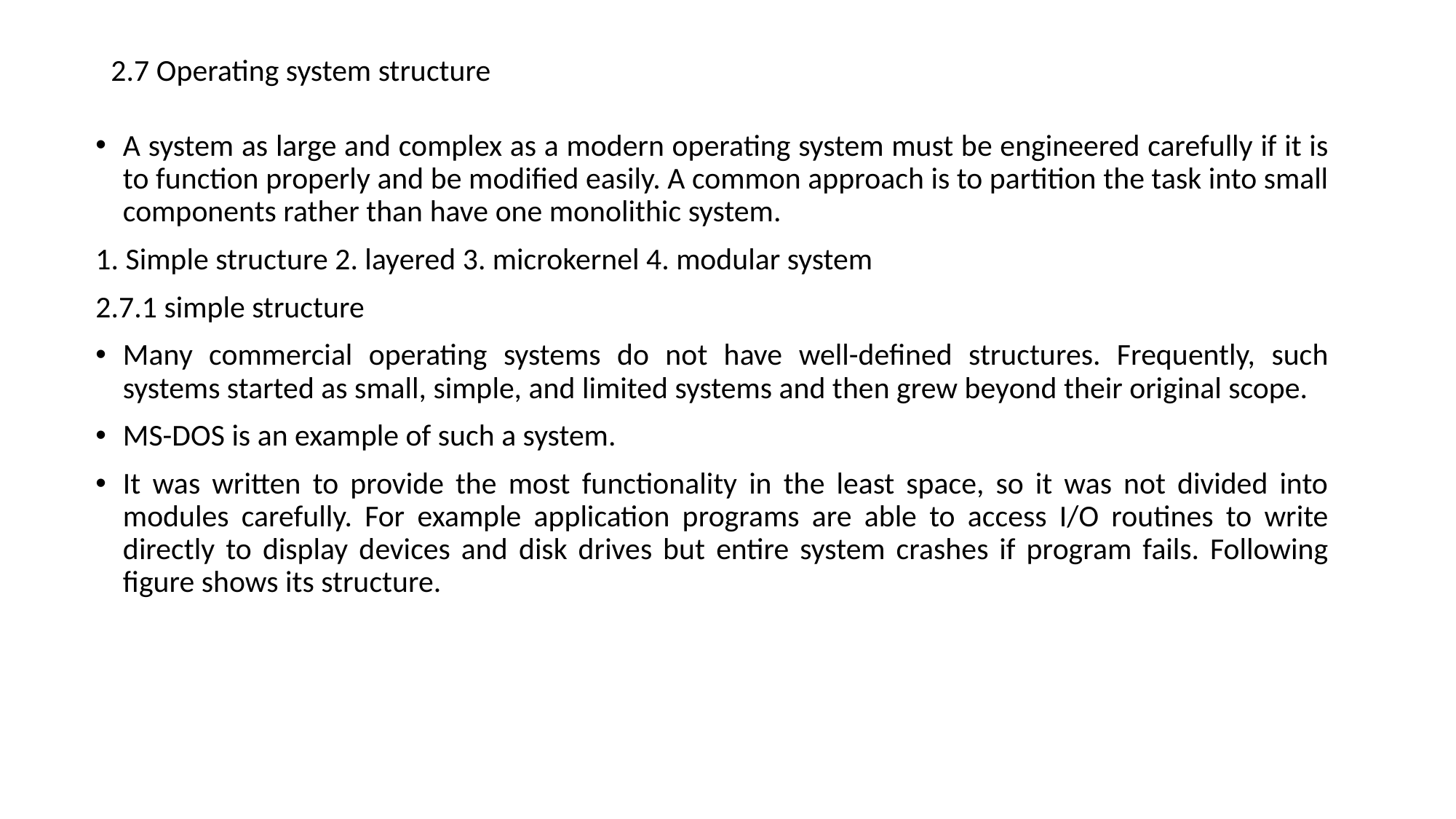

# 2.7 Operating system structure
A system as large and complex as a modern operating system must be engineered carefully if it is to function properly and be modified easily. A common approach is to partition the task into small components rather than have one monolithic system.
1. Simple structure 2. layered 3. microkernel 4. modular system
2.7.1 simple structure
Many commercial operating systems do not have well-defined structures. Frequently, such systems started as small, simple, and limited systems and then grew beyond their original scope.
MS-DOS is an example of such a system.
It was written to provide the most functionality in the least space, so it was not divided into modules carefully. For example application programs are able to access I/O routines to write directly to display devices and disk drives but entire system crashes if program fails. Following figure shows its structure.